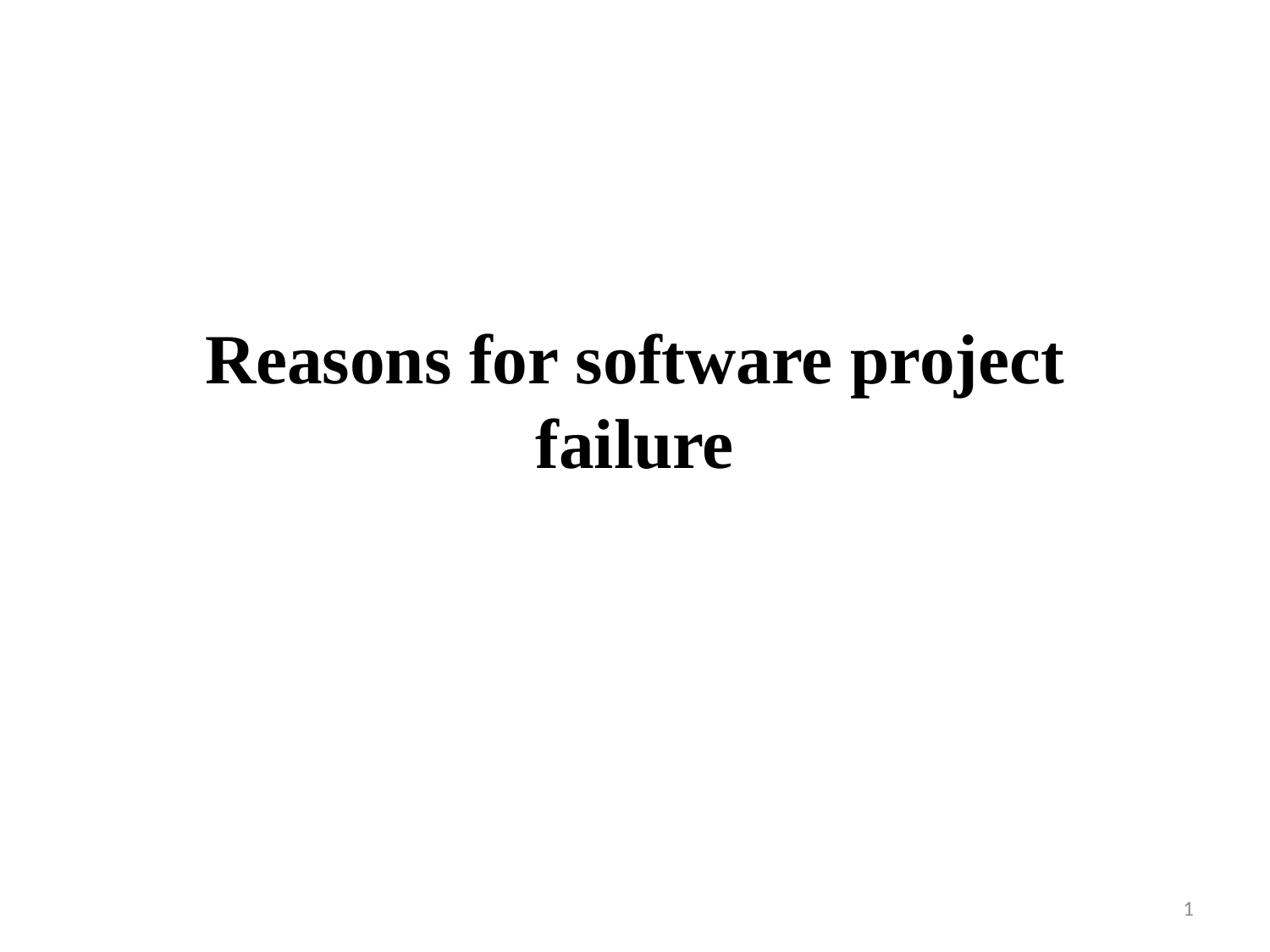

# Reasons for software project failure
1